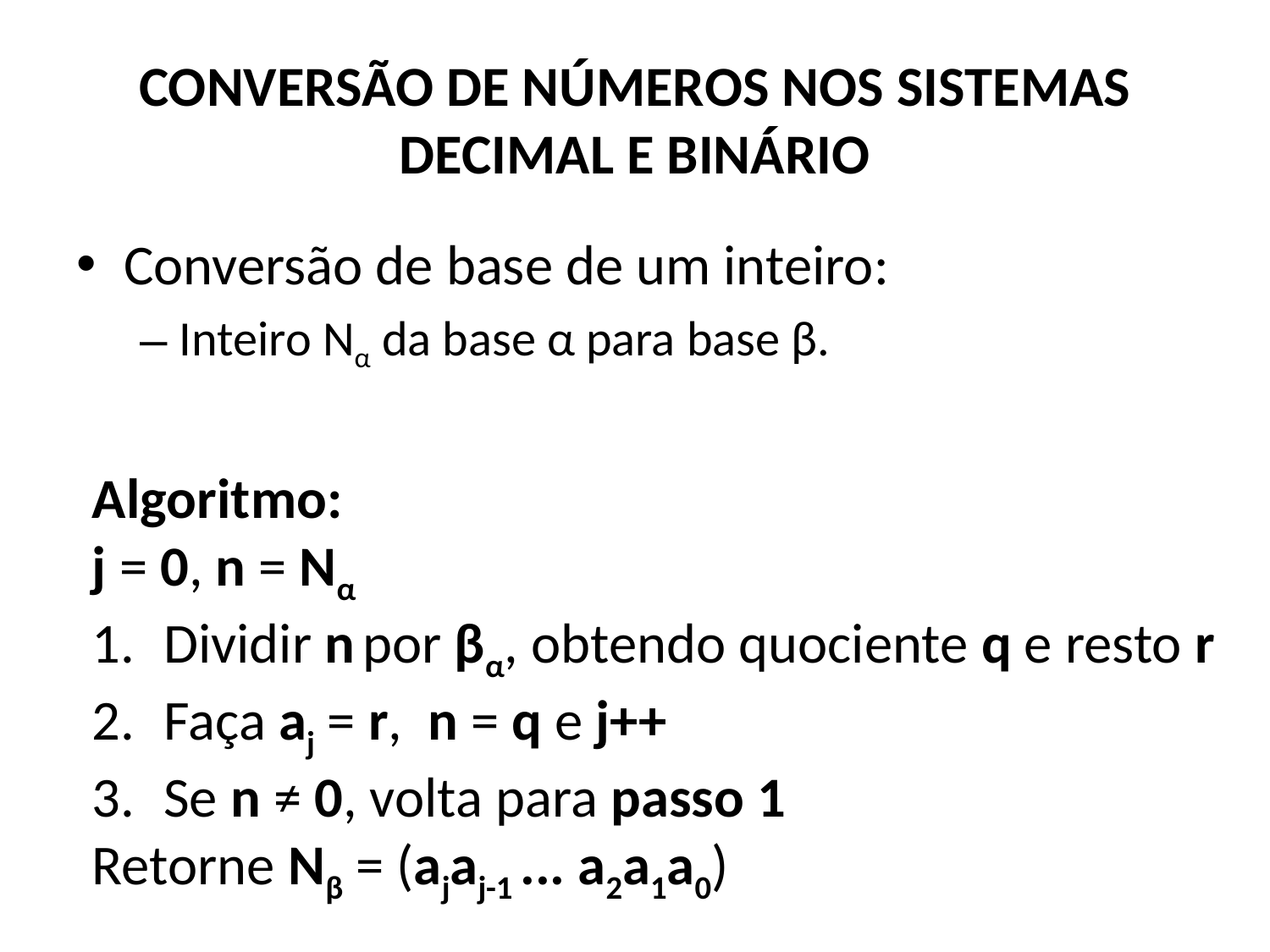

# CONVERSÃO DE NÚMEROS NOS SISTEMAS DECIMAL E BINÁRIO
Conversão de base de um inteiro:
Inteiro Nα da base α para base β.
Algoritmo:
j = 0, n = Nα
Dividir n por βα, obtendo quociente q e resto r
Faça aj = r,  n = q e j++
Se n ≠ 0, volta para passo 1
Retorne Nβ = (ajaj-1 ... a2a1a0)